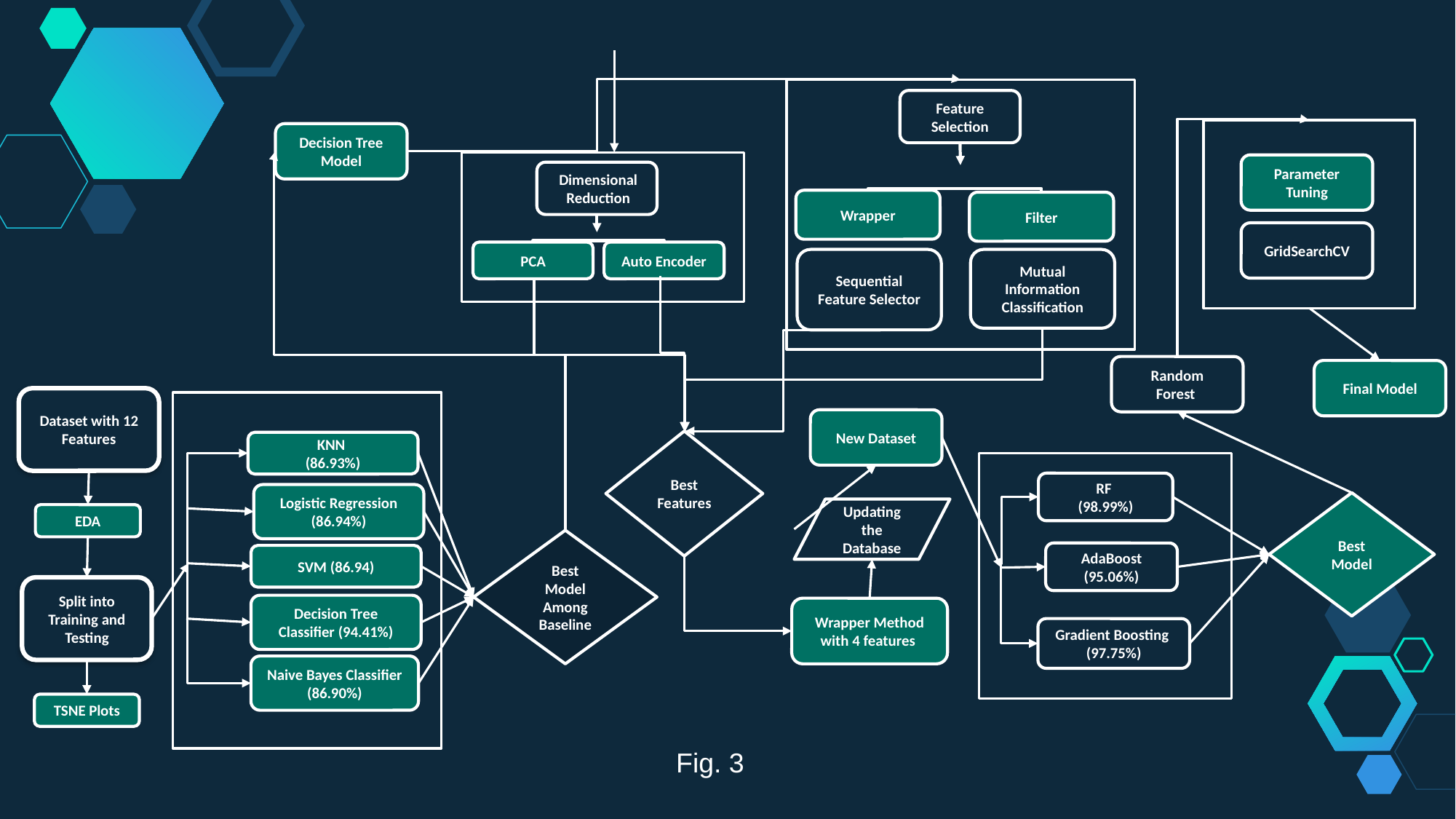

Feature Selection

Decision Tree Model

Parameter Tuning
Dimensional Reduction
Wrapper
Filter
GridSearchCV
PCA
Auto Encoder
Sequential Feature Selector
Mutual Information
Classification
Random
Forest
Final Model
Dataset with 12 Features

New Dataset
Best Features
KNN
(86.93%)

RF
(98.99%)
Logistic Regression (86.94%)
Best Model
Updating the Database
EDA
Best Model Among
Baseline
AdaBoost
(95.06%)
SVM (86.94)
Split into Training and Testing
Decision Tree Classifier (94.41%)
Wrapper Method with 4 features
Gradient Boosting
(97.75%)
Naive Bayes Classifier (86.90%)
TSNE Plots
Fig. 3